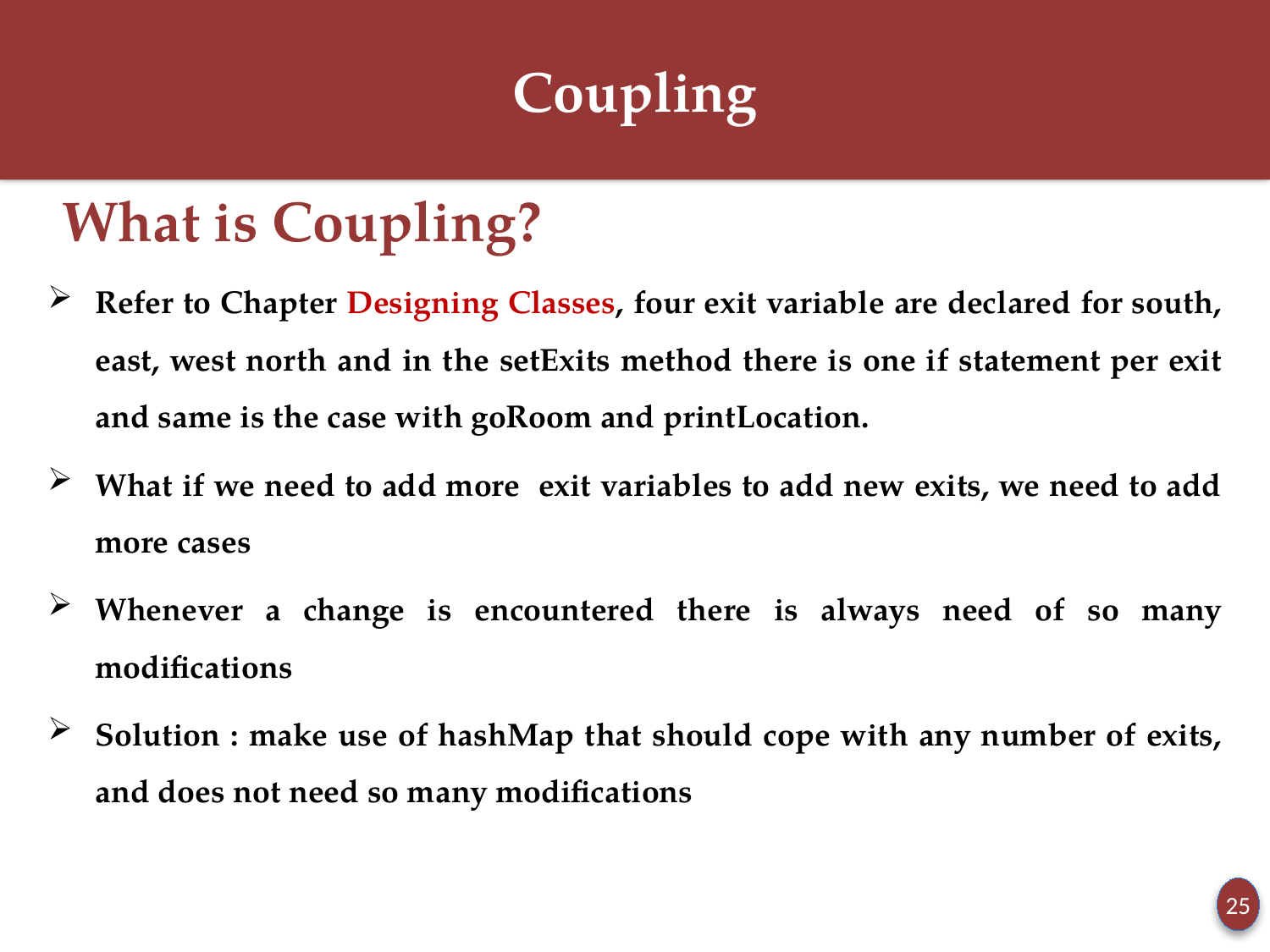

# Coupling
 What is Coupling?
Refer to Chapter Designing Classes, four exit variable are declared for south, east, west north and in the setExits method there is one if statement per exit and same is the case with goRoom and printLocation.
What if we need to add more  exit variables to add new exits, we need to add more cases
Whenever a change is encountered there is always need of so many modifications
Solution : make use of hashMap that should cope with any number of exits, and does not need so many modifications

25